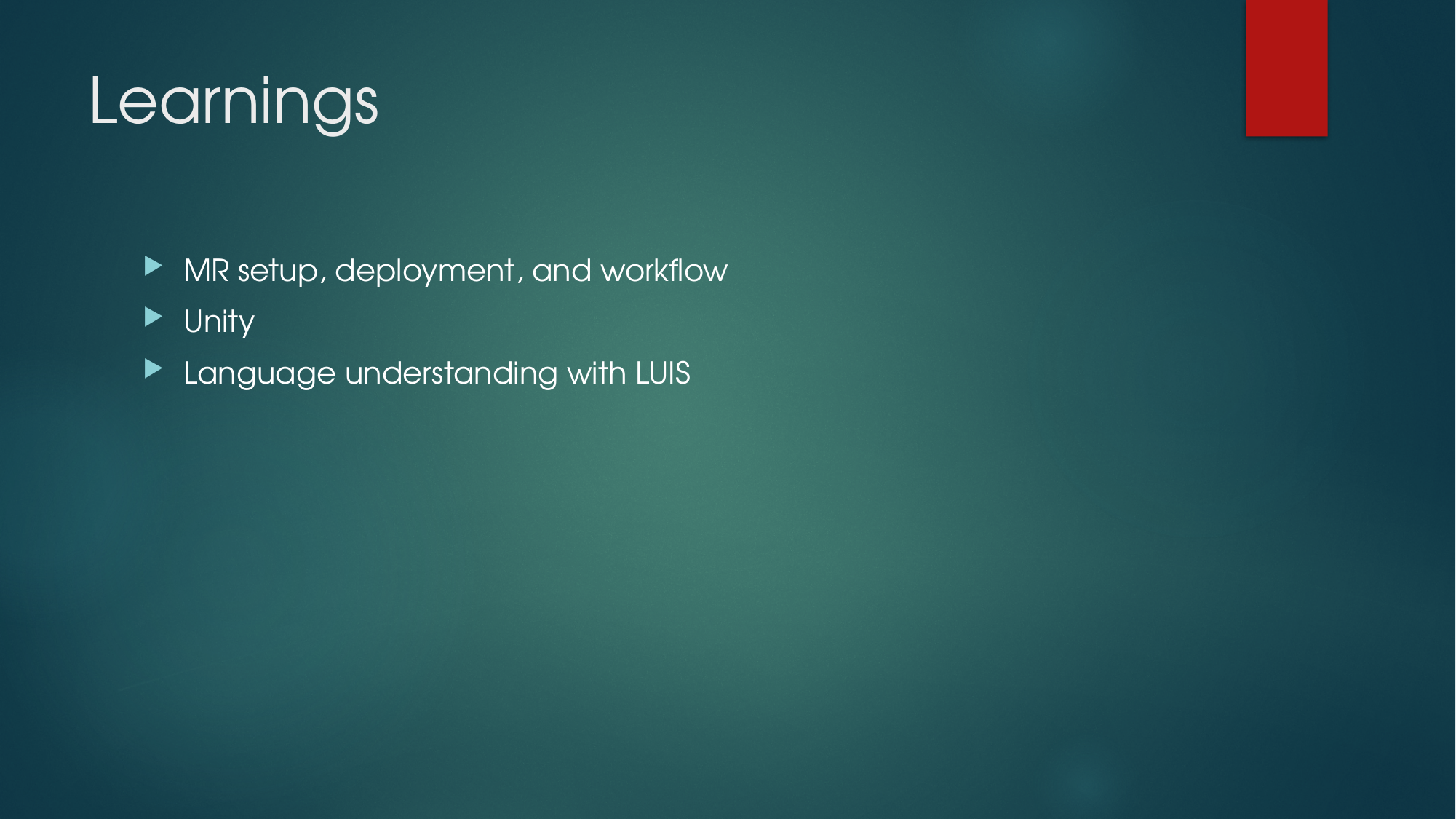

# Learnings
MR setup, deployment, and workflow
Unity
Language understanding with LUIS